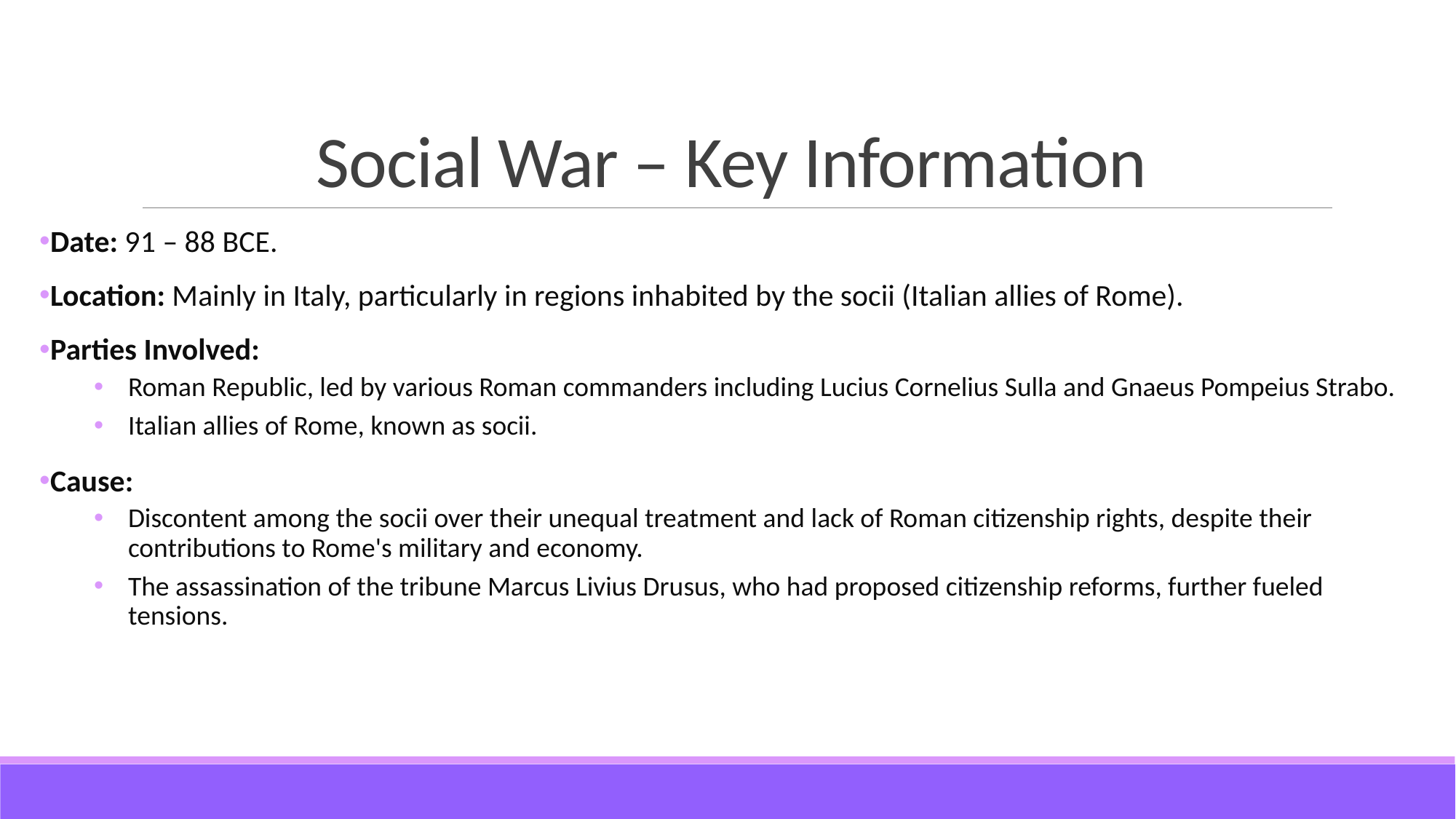

# Social War – Key Information
Date: 91 – 88 BCE.
Location: Mainly in Italy, particularly in regions inhabited by the socii (Italian allies of Rome).
Parties Involved:
Roman Republic, led by various Roman commanders including Lucius Cornelius Sulla and Gnaeus Pompeius Strabo.
Italian allies of Rome, known as socii.
Cause:
Discontent among the socii over their unequal treatment and lack of Roman citizenship rights, despite their contributions to Rome's military and economy.
The assassination of the tribune Marcus Livius Drusus, who had proposed citizenship reforms, further fueled tensions.